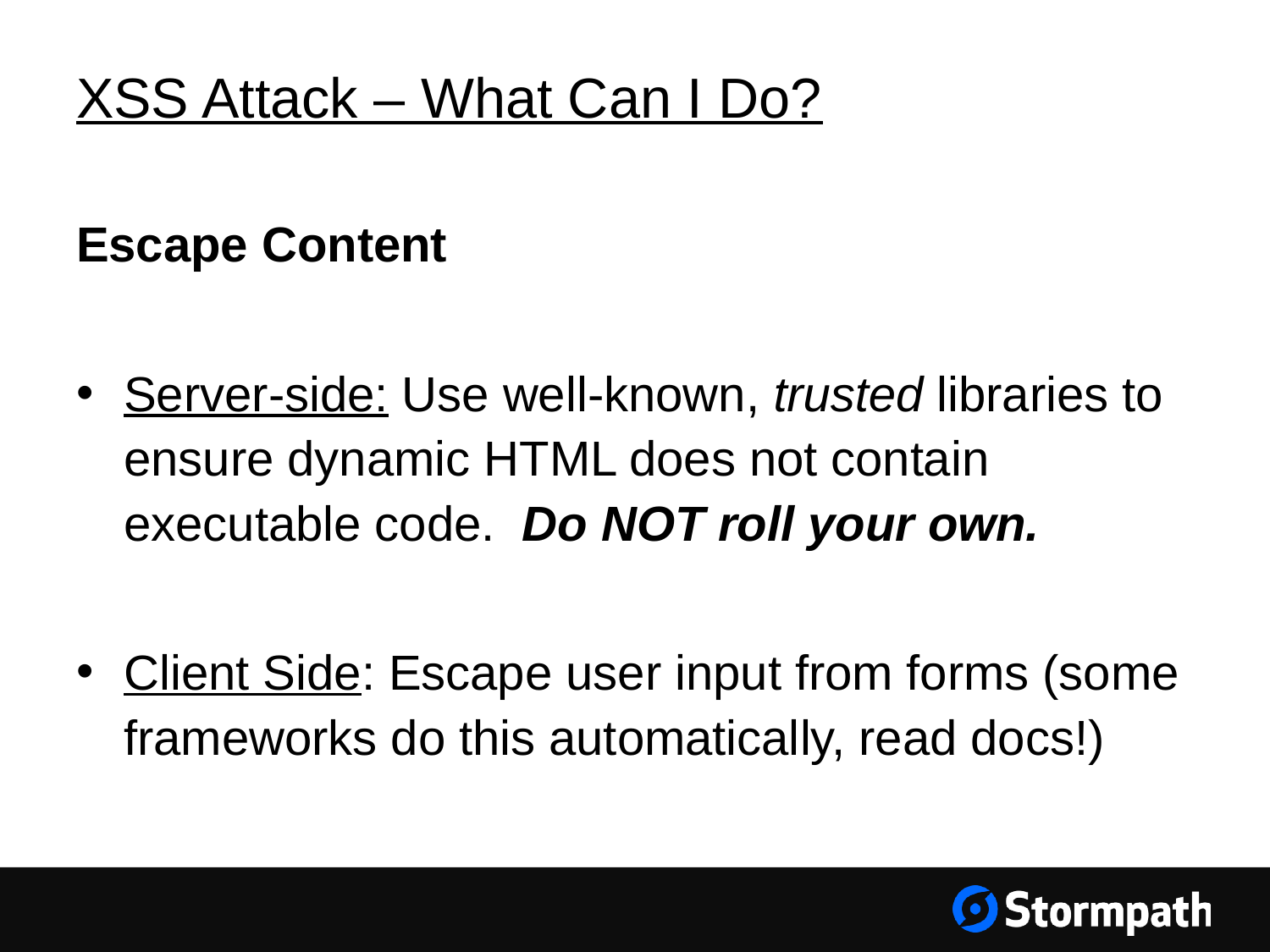

# XSS Attack – What Can I Do?
Escape Content

Server-side: Use well-known, trusted libraries to ensure dynamic HTML does not contain executable code.  Do NOT roll your own.

Client Side: Escape user input from forms (some frameworks do this automatically, read docs!)